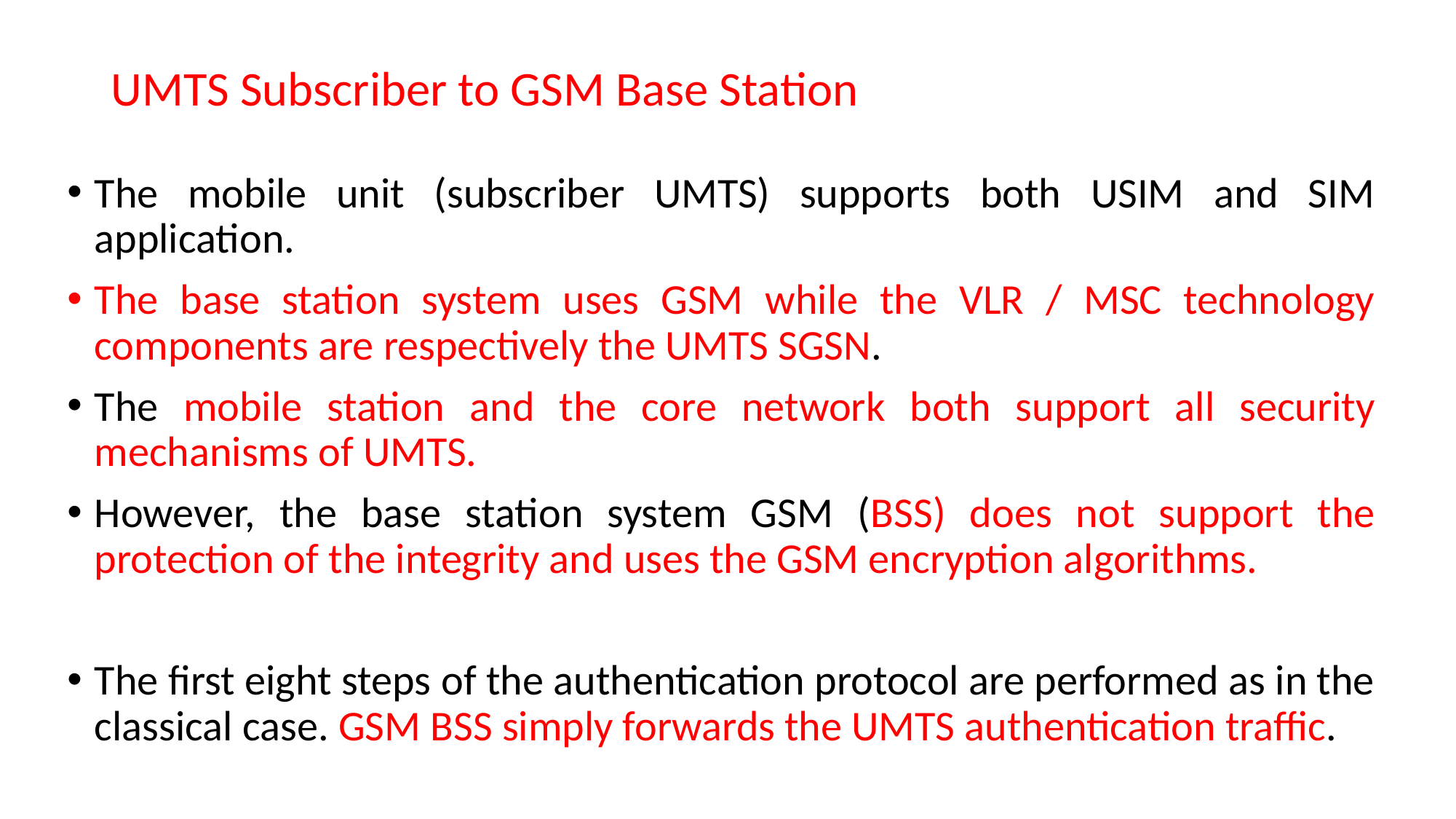

# UMTS Subscriber to GSM Base Station
The mobile unit (subscriber UMTS) supports both USIM and SIM application.
The base station system uses GSM while the VLR / MSC technology components are respectively the UMTS SGSN.
The mobile station and the core network both support all security mechanisms of UMTS.
However, the base station system GSM (BSS) does not support the protection of the integrity and uses the GSM encryption algorithms.

The first eight steps of the authentication protocol are performed as in the classical case. GSM BSS simply forwards the UMTS authentication traffic.